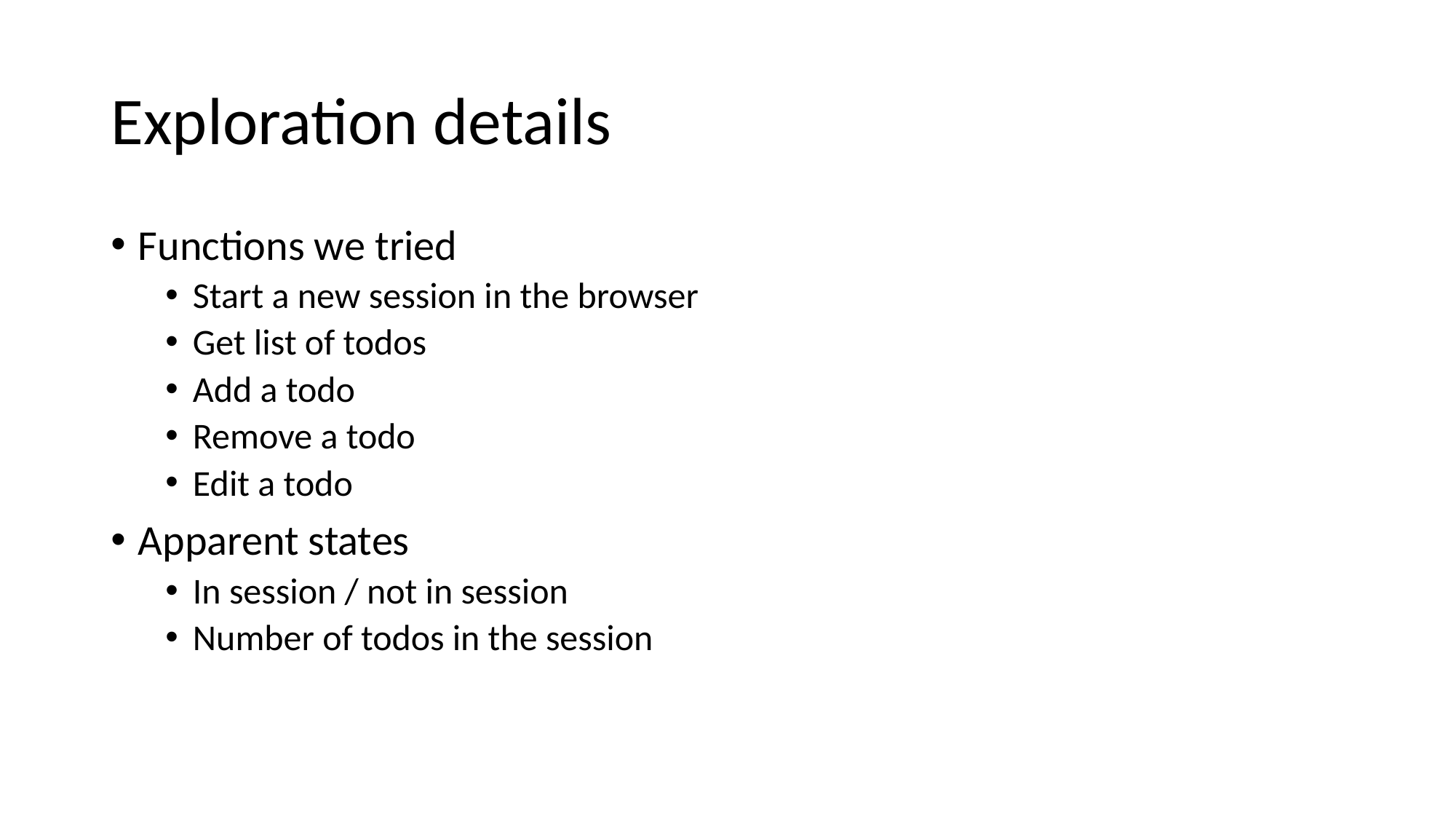

# Exploration details
Functions we tried
Start a new session in the browser
Get list of todos
Add a todo
Remove a todo
Edit a todo
Apparent states
In session / not in session
Number of todos in the session